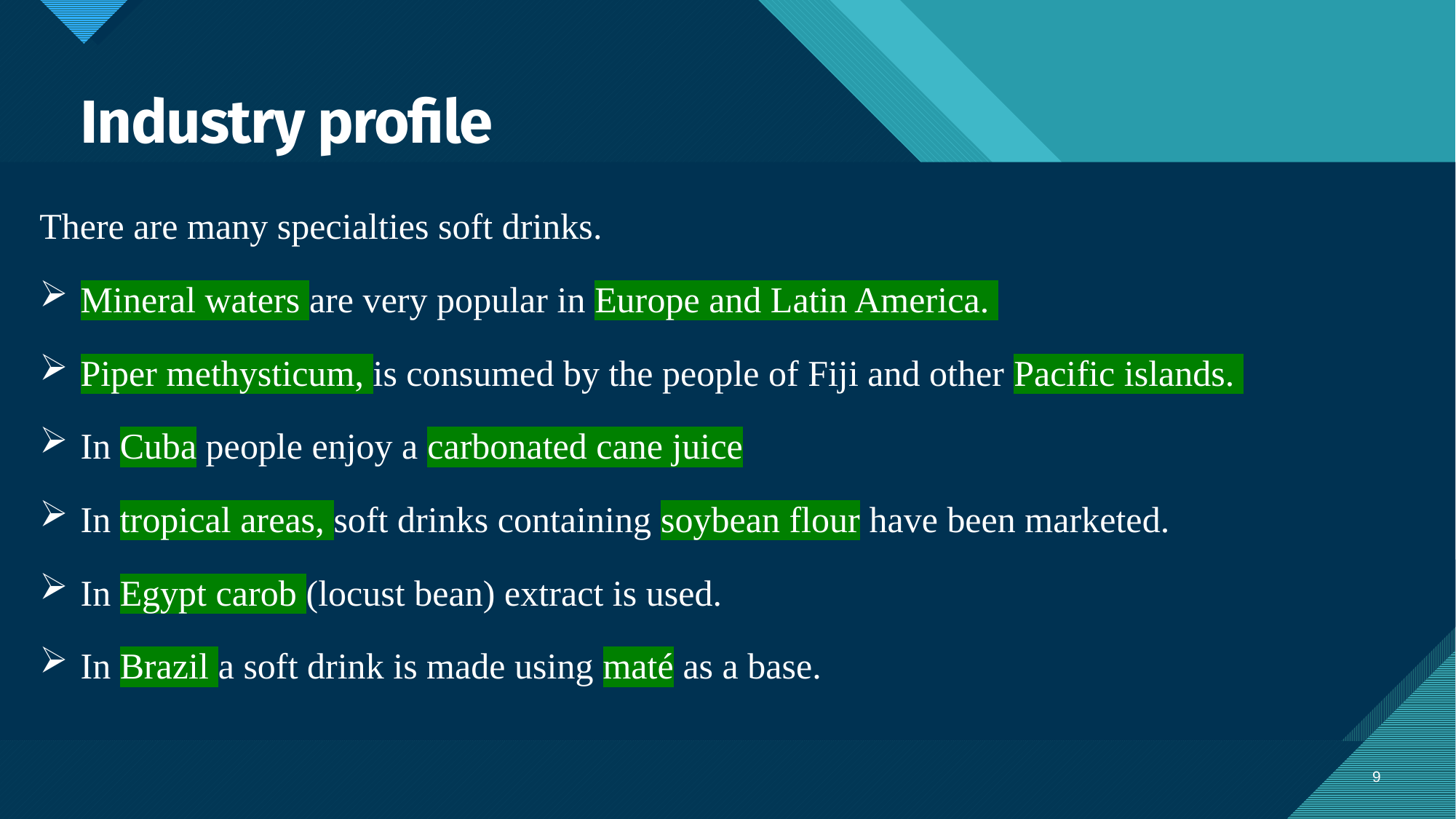

# Industry profile
There are many specialties soft drinks.
Mineral waters are very popular in Europe and Latin America.
Piper methysticum, is consumed by the people of Fiji and other Pacific islands.
In Cuba people enjoy a carbonated cane juice
In tropical areas, soft drinks containing soybean flour have been marketed.
In Egypt carob (locust bean) extract is used.
In Brazil a soft drink is made using maté as a base.
9